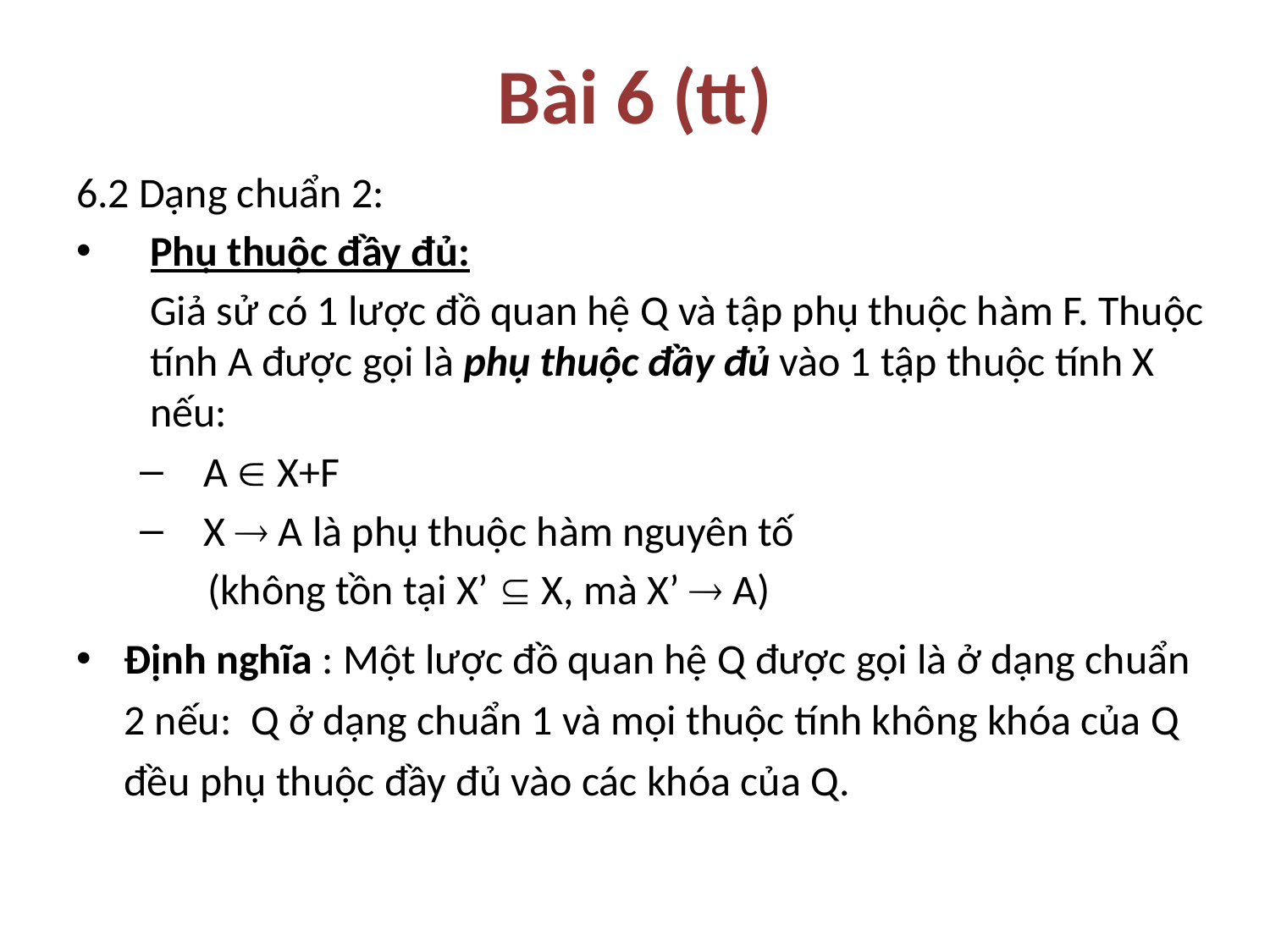

# Bài 6 (tt)
6.2 Dạng chuẩn 2:
Phụ thuộc đầy đủ:
	Giả sử có 1 lược đồ quan hệ Q và tập phụ thuộc hàm F. Thuộc tính A được gọi là phụ thuộc đầy đủ vào 1 tập thuộc tính X nếu:
A ∈ X+F
X → A là phụ thuộc hàm nguyên tố
	      (không tồn tại X’ ⊆ X, mà X’ → A)
Định nghĩa : Một lược đồ quan hệ Q được gọi là ở dạng chuẩn 2 nếu:  Q ở dạng chuẩn 1 và mọi thuộc tính không khóa của Q đều phụ thuộc đầy đủ vào các khóa của Q.